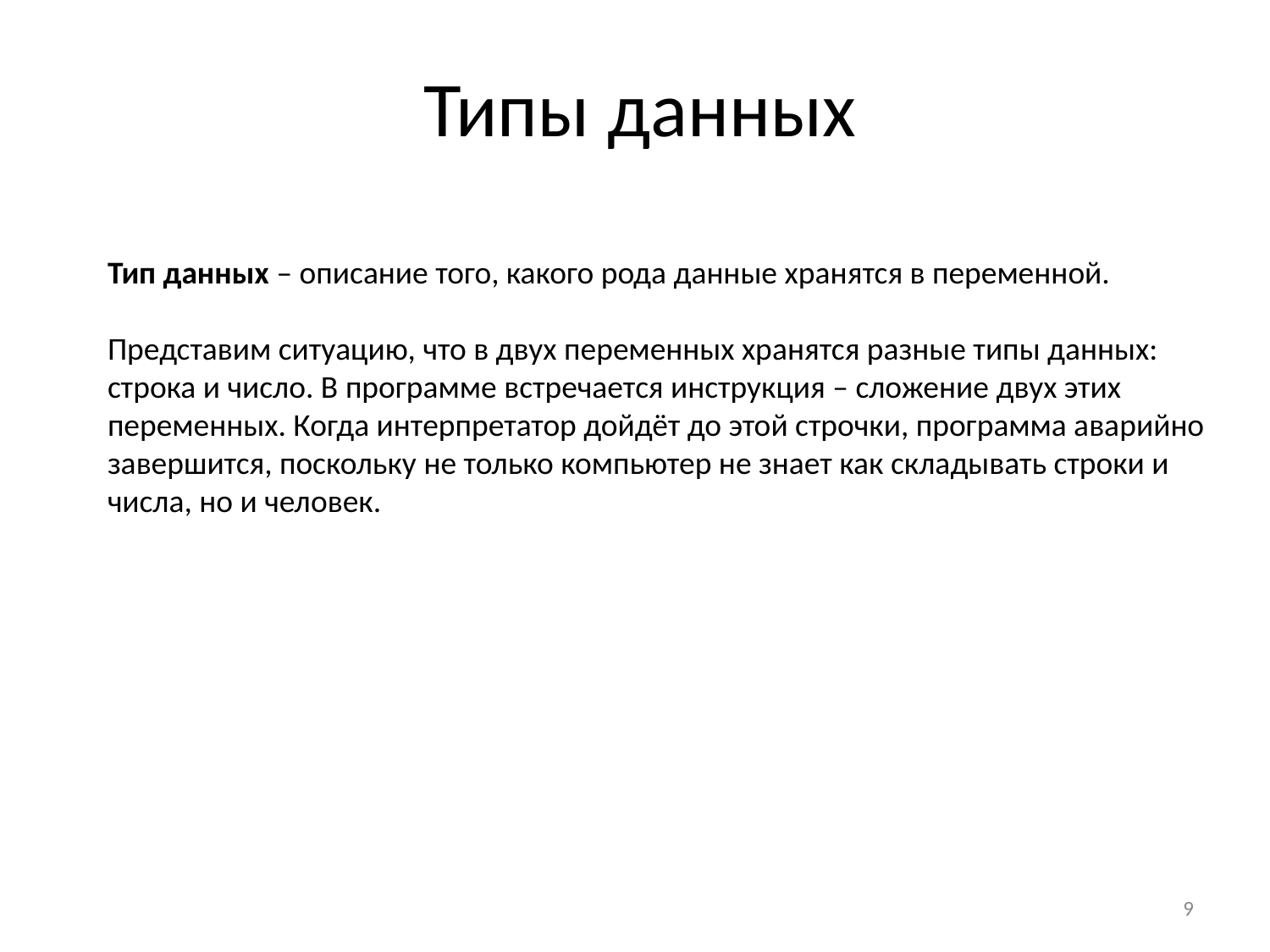

# Типы данных
Тип данных – описание того, какого рода данные хранятся в переменной.

Представим ситуацию, что в двух переменных хранятся разные типы данных: строка и число. В программе встречается инструкция – сложение двух этих переменных. Когда интерпретатор дойдёт до этой строчки, программа аварийно завершится, поскольку не только компьютер не знает как складывать строки и числа, но и человек.

9